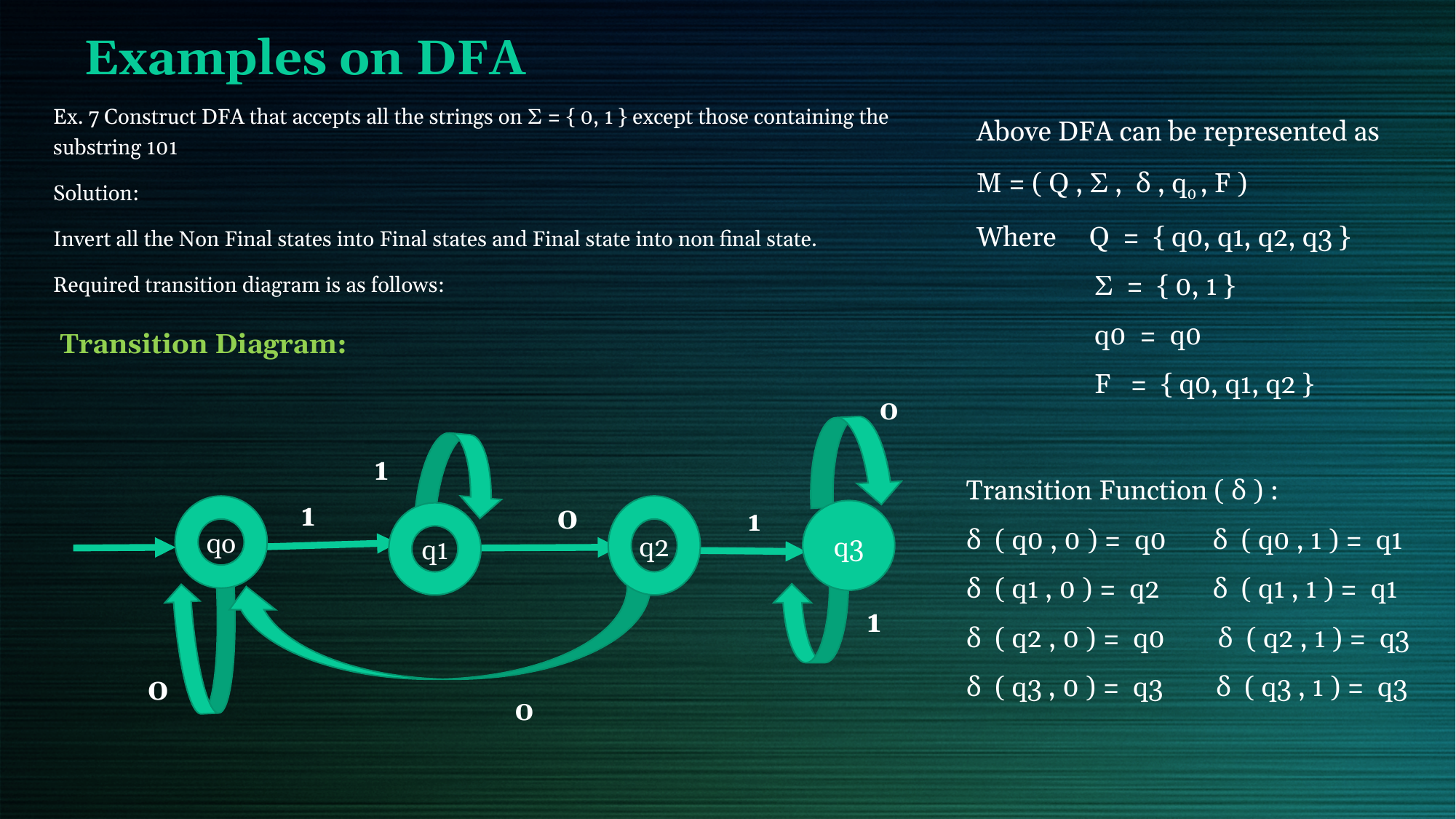

# Examples on DFA
Above DFA can be represented as
M = ( Q , Σ ,  δ , q0 , F )
Where     Q  =  { q0, q1, q2, q3 }
                  Σ  =  { 0, 1 }
                  q0  =  q0
                  F   =  { q0, q1, q2 }
Ex. 7 Construct DFA that accepts all the strings on Σ = { 0, 1 } except those containing the substring 101
Solution:
Invert all the Non Final states into Final states and Final state into non final state.
Required transition diagram is as follows:
Transition Diagram:
0

1
Transition Function ( δ ) :
δ  ( q0 , 0 ) =  q0       δ  ( q0 , 1 ) =  q1
δ  ( q1 , 0 ) =  q2        δ  ( q1 , 1 ) =  q1
δ  ( q2 , 0 ) =  q0        δ  ( q2 , 1 ) =  q3
δ  ( q3 , 0 ) =  q3        δ  ( q3 , 1 ) =  q3

1
0
qo
q2
1
q3
q1

1
0
0